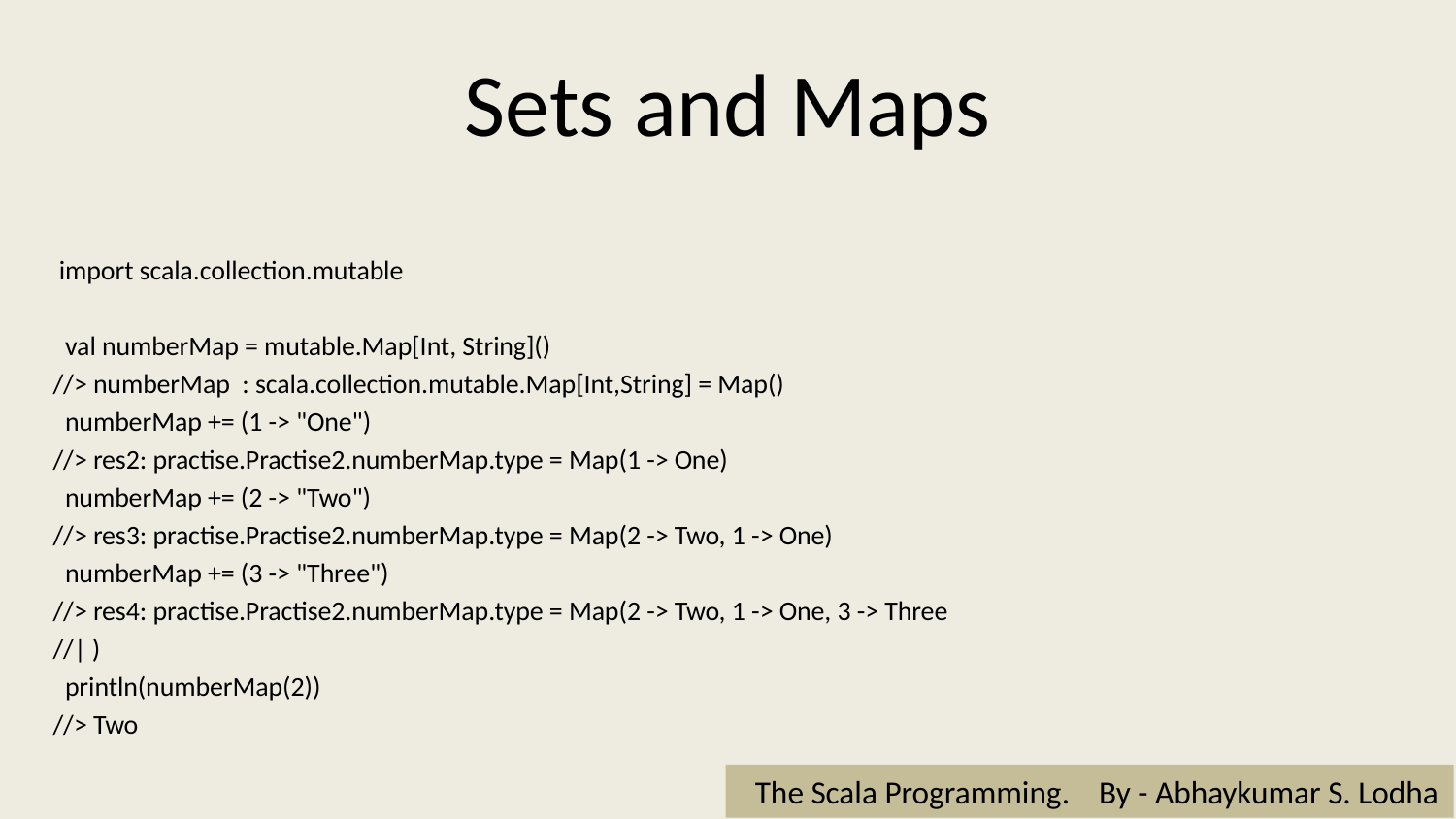

# Sets and Maps
 import scala.collection.mutable

  val numberMap = mutable.Map[Int, String]()
//> numberMap  : scala.collection.mutable.Map[Int,String] = Map()
  numberMap += (1 -> "One")
//> res2: practise.Practise2.numberMap.type = Map(1 -> One)
  numberMap += (2 -> "Two")
//> res3: practise.Practise2.numberMap.type = Map(2 -> Two, 1 -> One)
  numberMap += (3 -> "Three")
//> res4: practise.Practise2.numberMap.type = Map(2 -> Two, 1 -> One, 3 -> Three
//| )
  println(numberMap(2))
//> Two